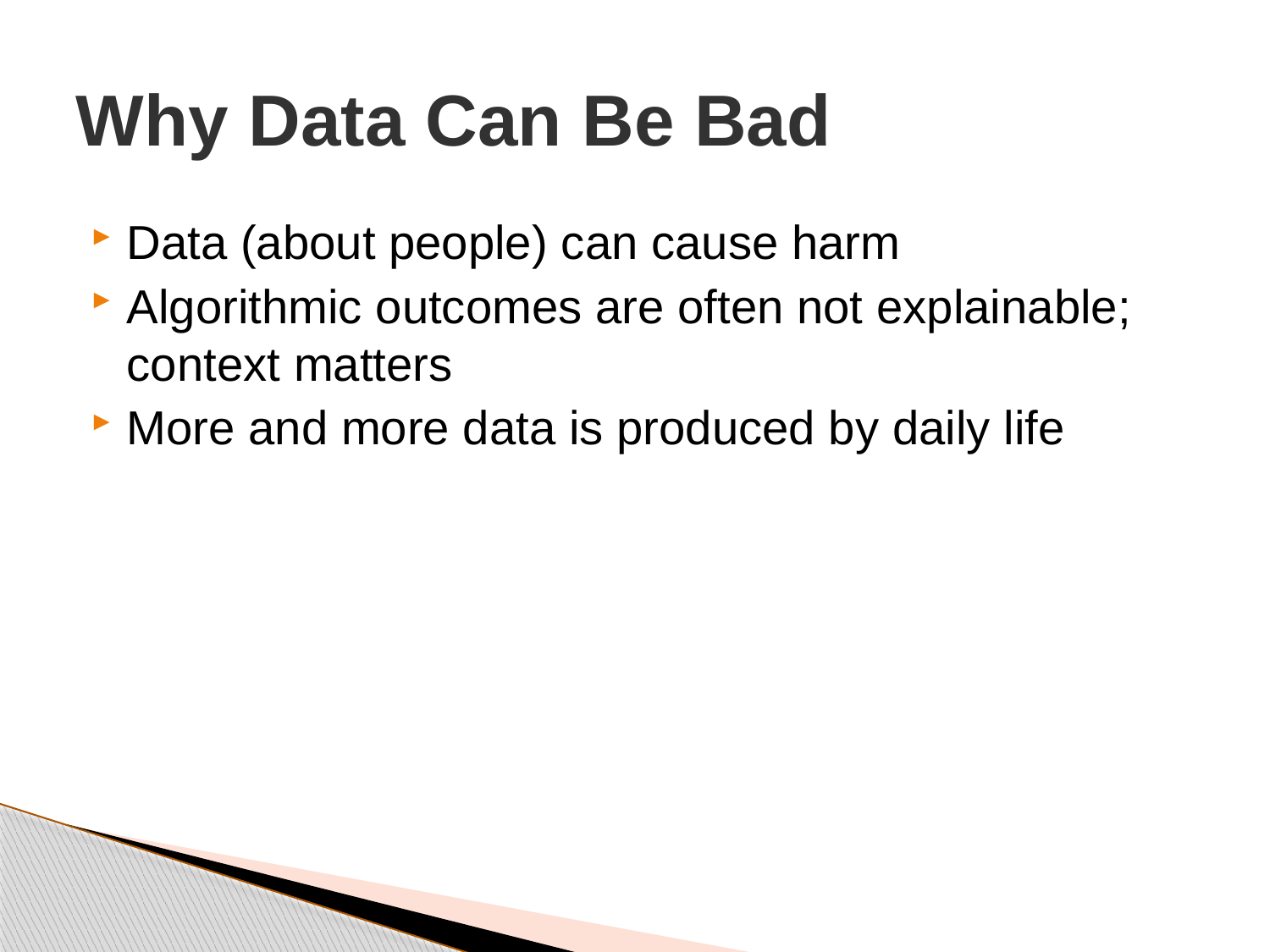

# Why Data Can Be Bad
Data (about people) can cause harm
Algorithmic outcomes are often not explainable; context matters
More and more data is produced by daily life